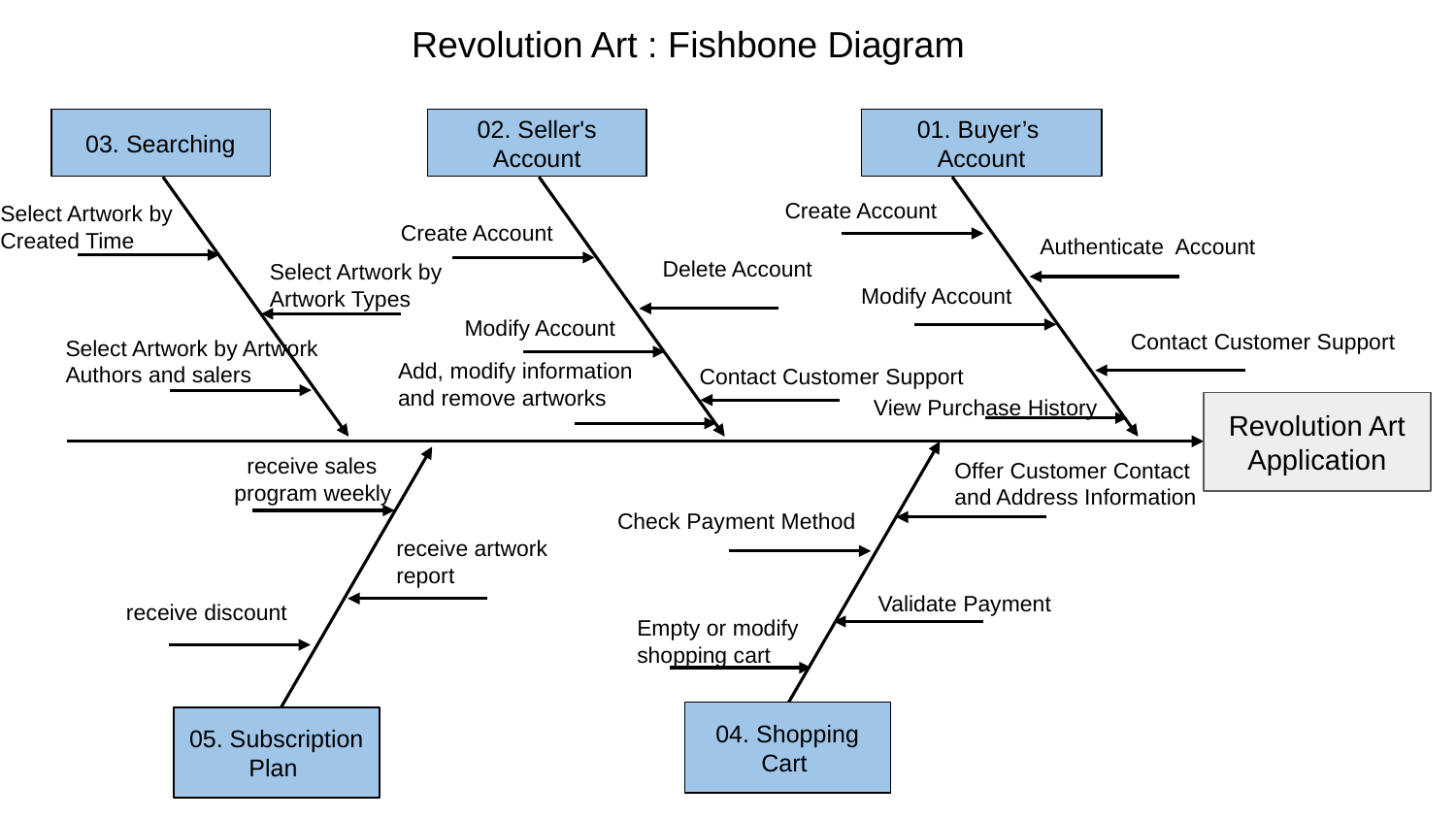

Revolution Art : Fishbone Diagram
03. Searching
02. Seller's Account
01. Buyer’s  Account
Create Account

Select Artwork by Created Time
Create Account
Authenticate  Account
Delete Account
Select Artwork by Artwork Types

Modify Account
Modify Account
Contact Customer Support
Select Artwork by Artwork Authors and salers

Add, modify information and remove artworks
Contact Customer Support

View Purchase History
Revolution Art
Application
  receive sales program weekly
Offer Customer Contact and Address Information
Check Payment Method
receive artwork report
Validate Payment
receive discount
Empty or modify shopping cart
04. Shopping Cart
05. Subscription Plan